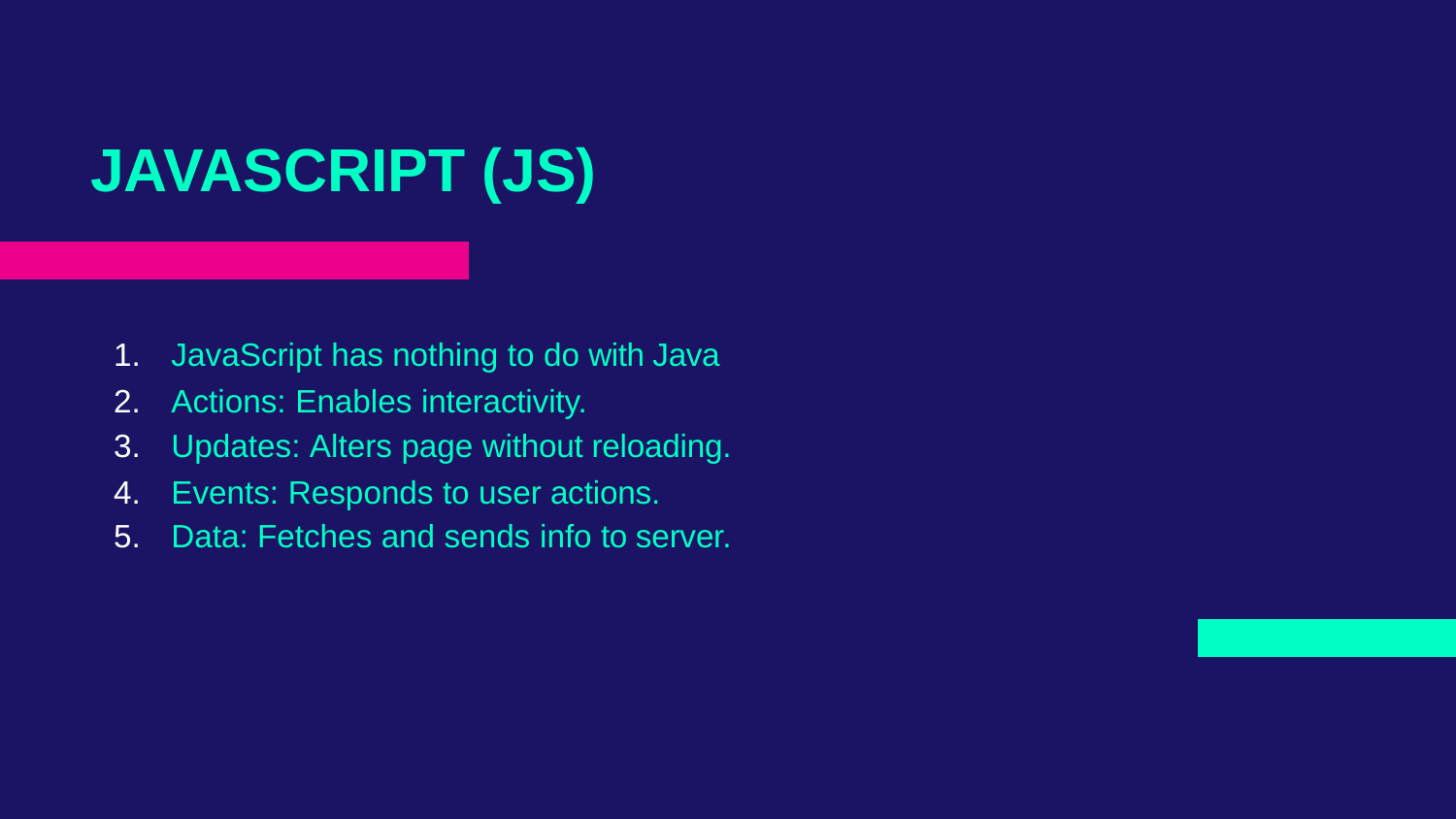

# JAVASCRIPT (JS)
JavaScript has nothing to do with Java
Actions: Enables interactivity.
Updates: Alters page without reloading.
Events: Responds to user actions.
Data: Fetches and sends info to server.